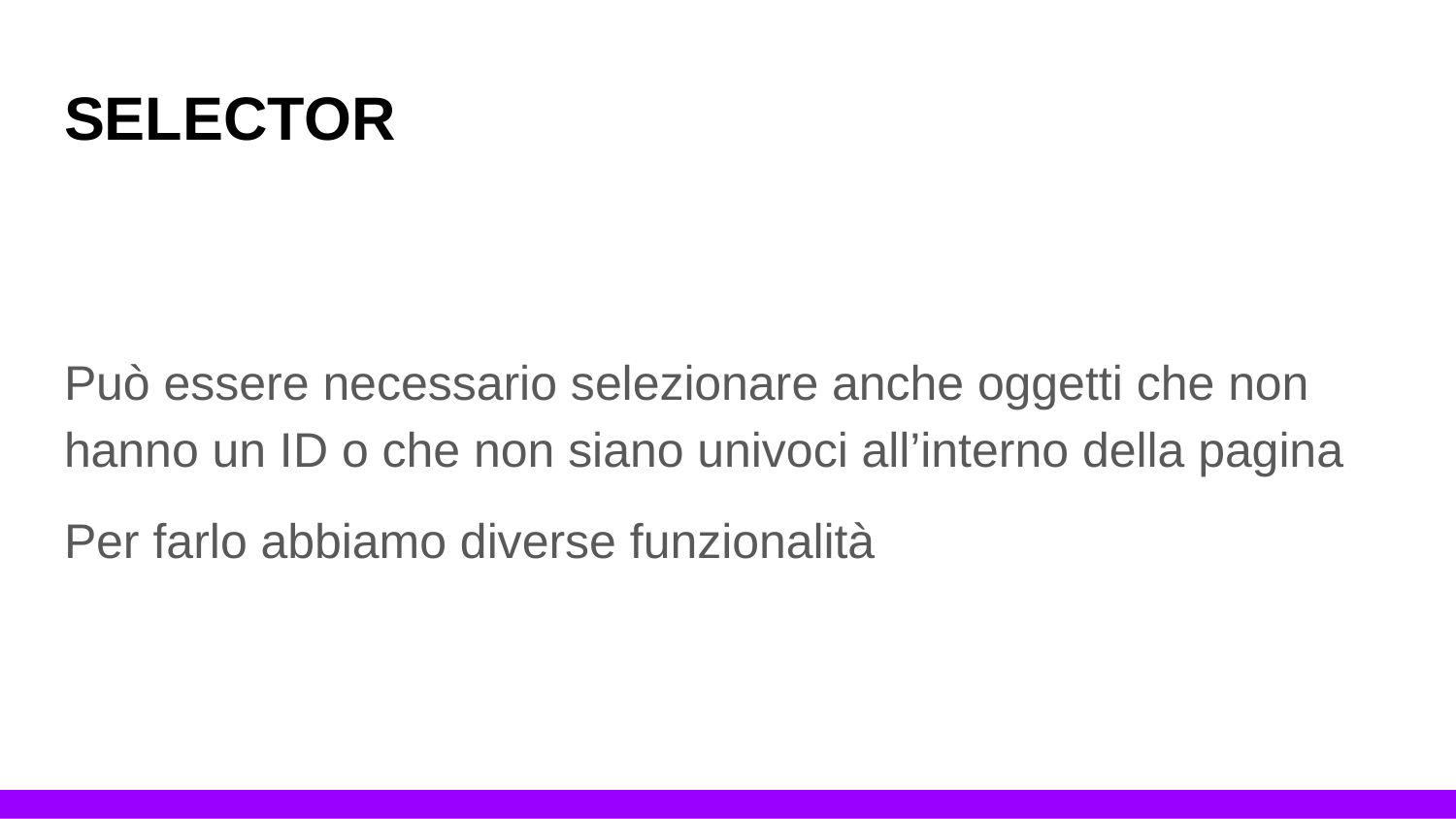

# SELECTOR
Può essere necessario selezionare anche oggetti che non hanno un ID o che non siano univoci all’interno della pagina
Per farlo abbiamo diverse funzionalità